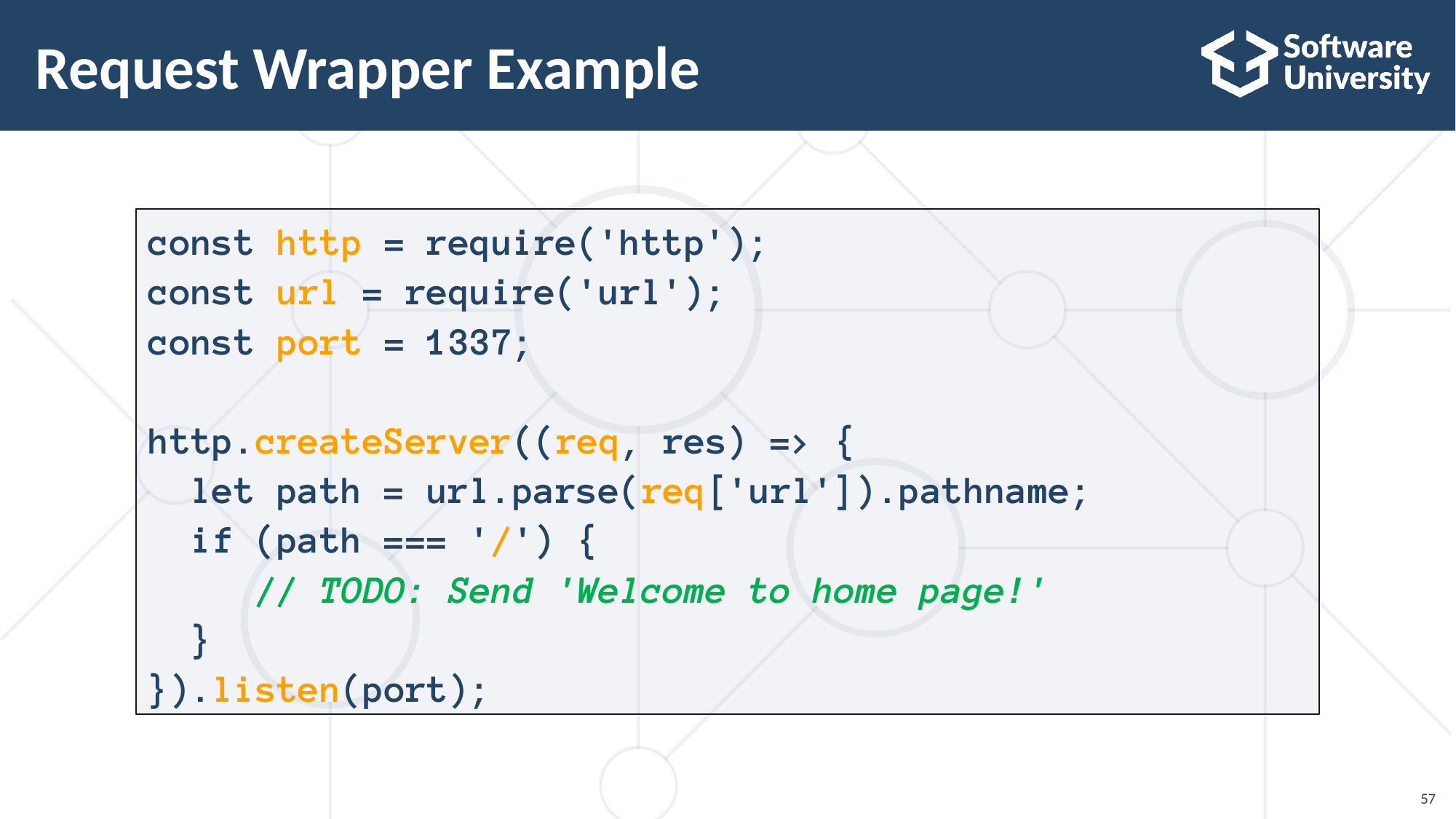

# Request Wrapper Example
const http = require('http');
const url = require('url');
const port = 1337;

http.createServer((req, res) => {
  let path = url.parse(req['url']).pathname;
  if (path === '/') {
     // TODO: Send 'Welcome to home page!'
  }
}).listen(port);
57